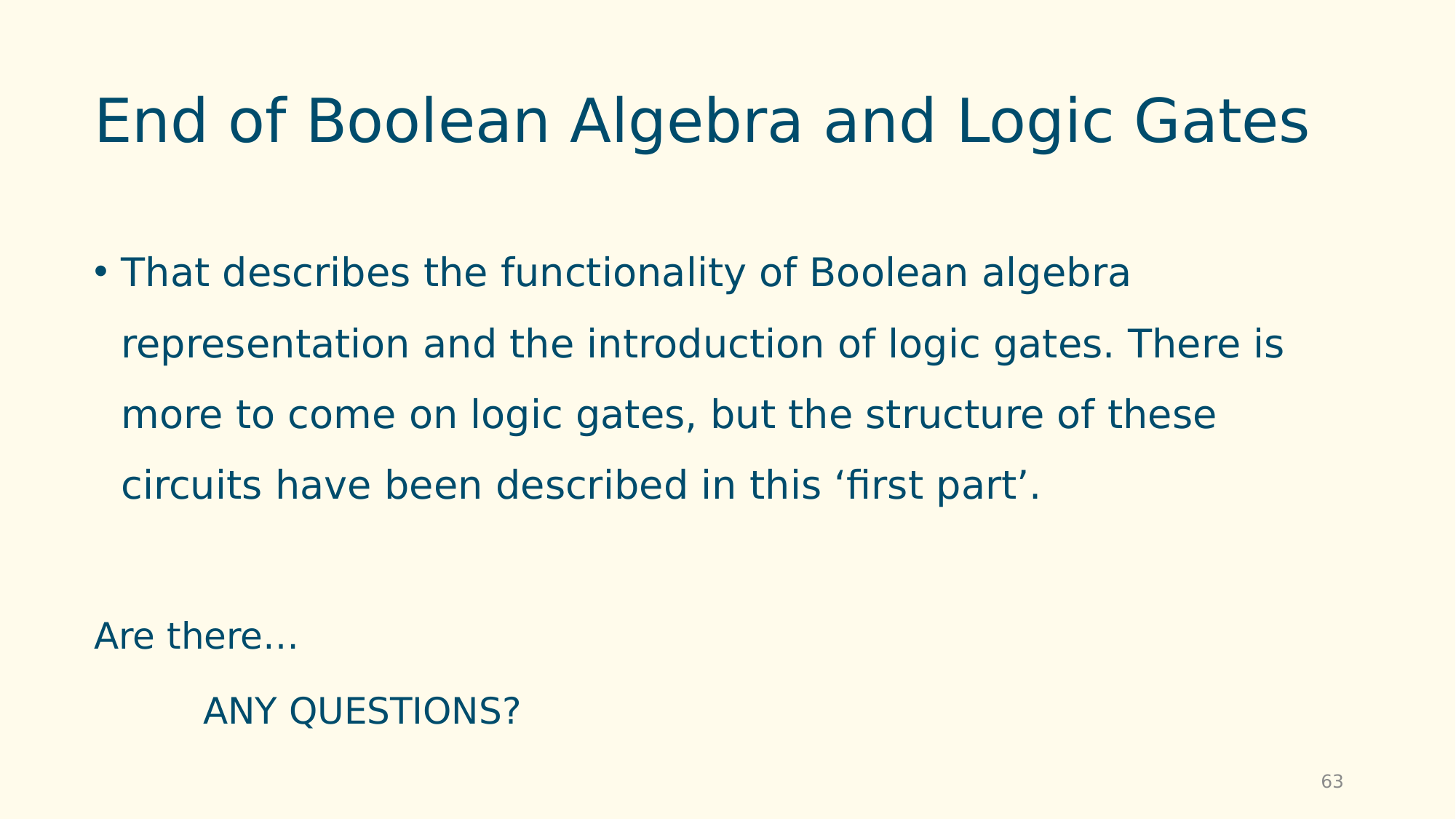

# End of Boolean Algebra and Logic Gates
That describes the functionality of Boolean algebra representation and the introduction of logic gates. There is more to come on logic gates, but the structure of these circuits have been described in this ‘first part’.

Are there…
	ANY QUESTIONS?
63